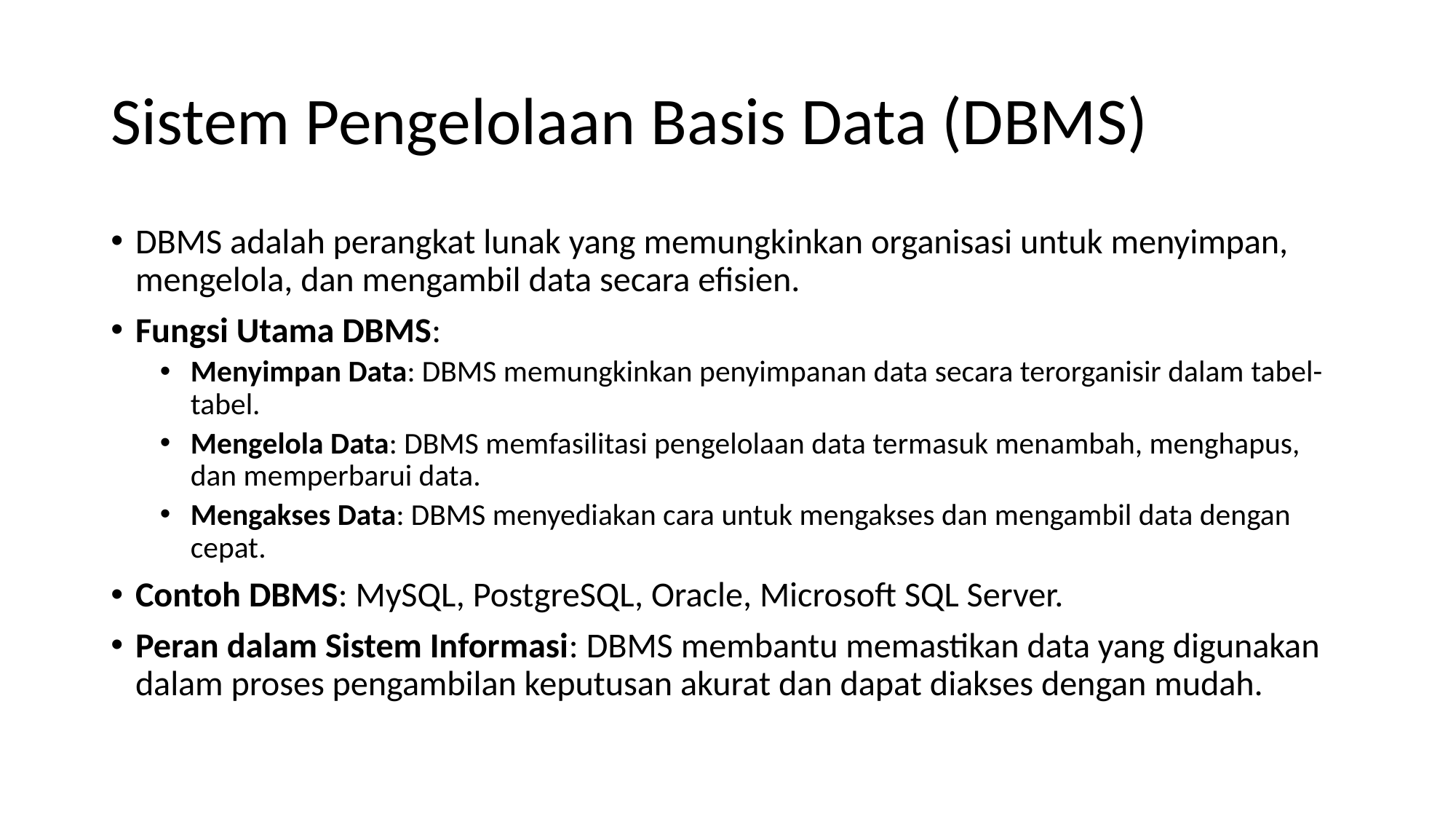

# Sistem Pengelolaan Basis Data (DBMS)
DBMS adalah perangkat lunak yang memungkinkan organisasi untuk menyimpan, mengelola, dan mengambil data secara efisien.
Fungsi Utama DBMS:
Menyimpan Data: DBMS memungkinkan penyimpanan data secara terorganisir dalam tabel-tabel.
Mengelola Data: DBMS memfasilitasi pengelolaan data termasuk menambah, menghapus, dan memperbarui data.
Mengakses Data: DBMS menyediakan cara untuk mengakses dan mengambil data dengan cepat.
Contoh DBMS: MySQL, PostgreSQL, Oracle, Microsoft SQL Server.
Peran dalam Sistem Informasi: DBMS membantu memastikan data yang digunakan dalam proses pengambilan keputusan akurat dan dapat diakses dengan mudah.